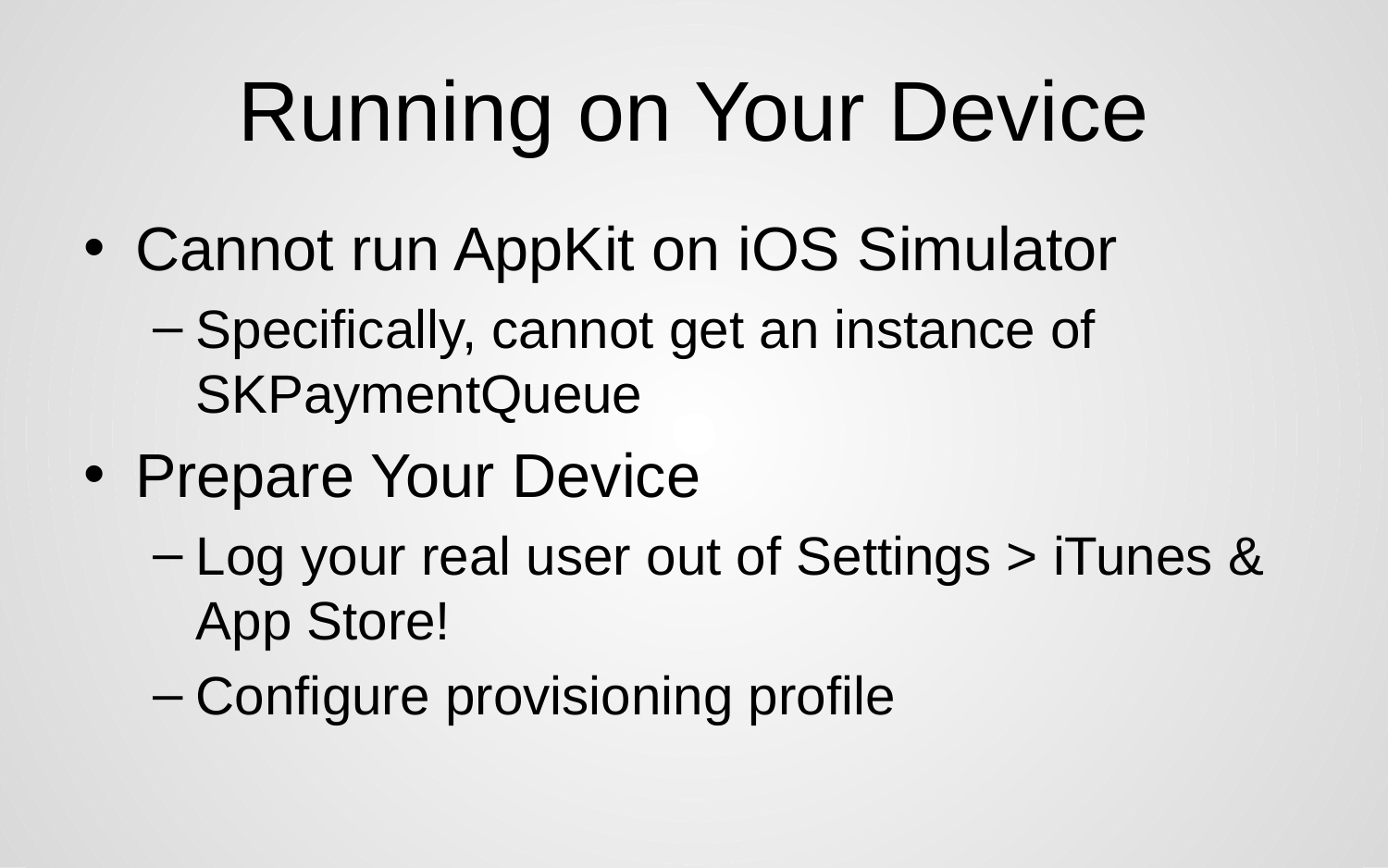

# Running on Your Device
Cannot run AppKit on iOS Simulator
Specifically, cannot get an instance of SKPaymentQueue
Prepare Your Device
Log your real user out of Settings > iTunes & App Store!
Configure provisioning profile